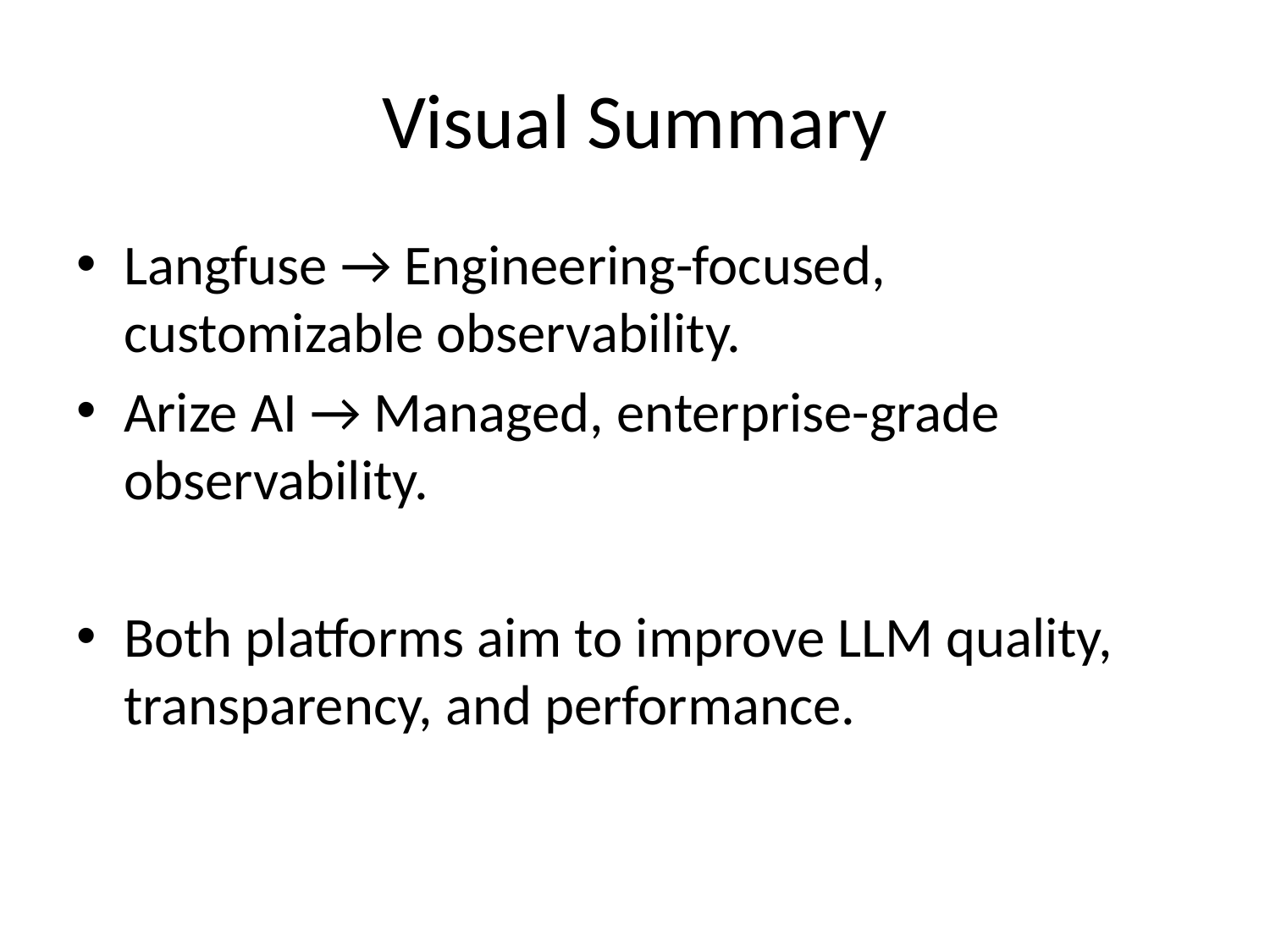

# Visual Summary
Langfuse → Engineering-focused, customizable observability.
Arize AI → Managed, enterprise-grade observability.

Both platforms aim to improve LLM quality, transparency, and performance.